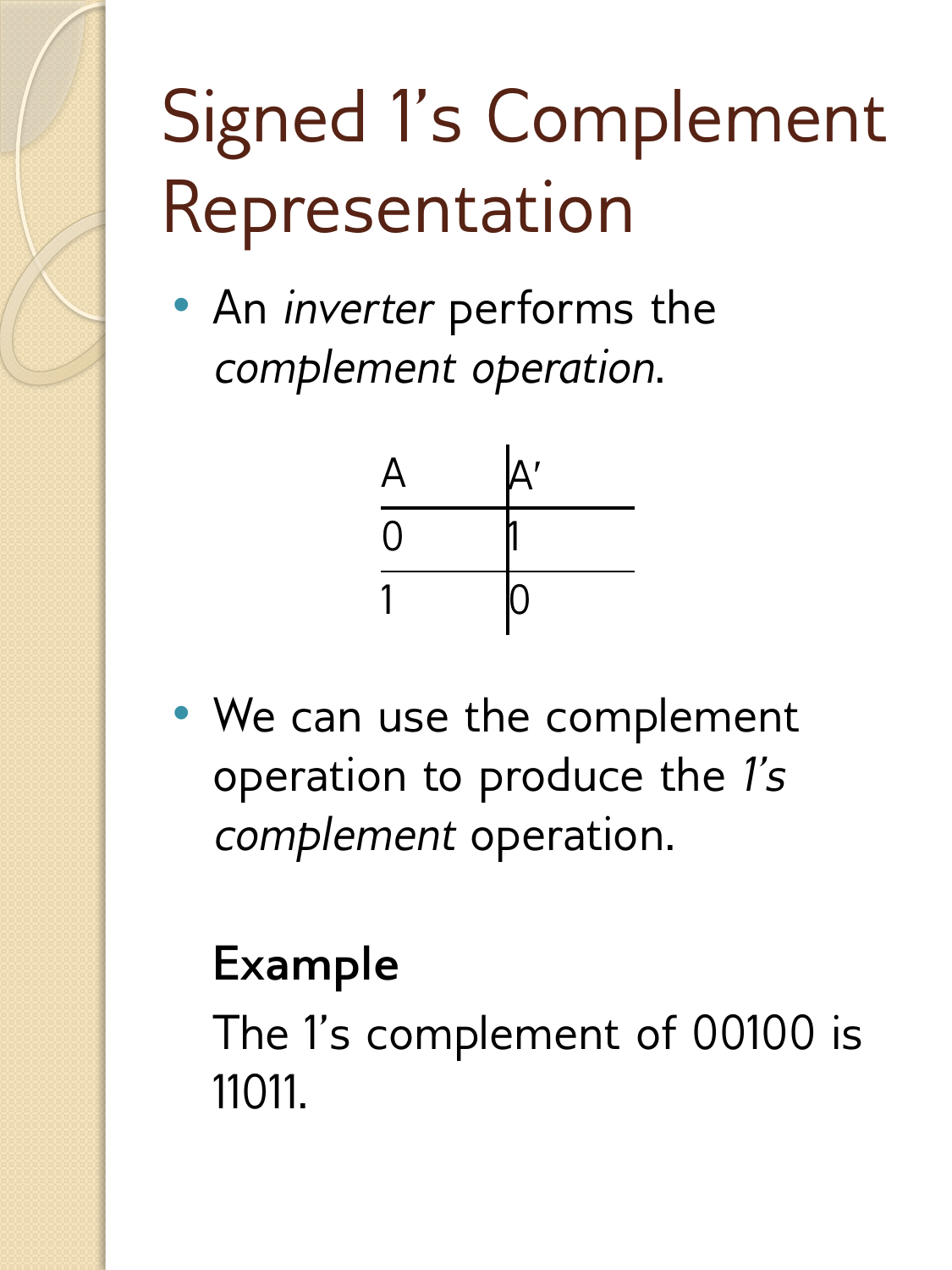

# Signed 1’s Complement Representation
An inverter performs the complement operation.

We can use the complement operation to produce the 1’s complement operation.

	Example
	The 1’s complement of 00100 is 11011.
| A | A′ |
| --- | --- |
| 0 | 1 |
| 1 | 0 |